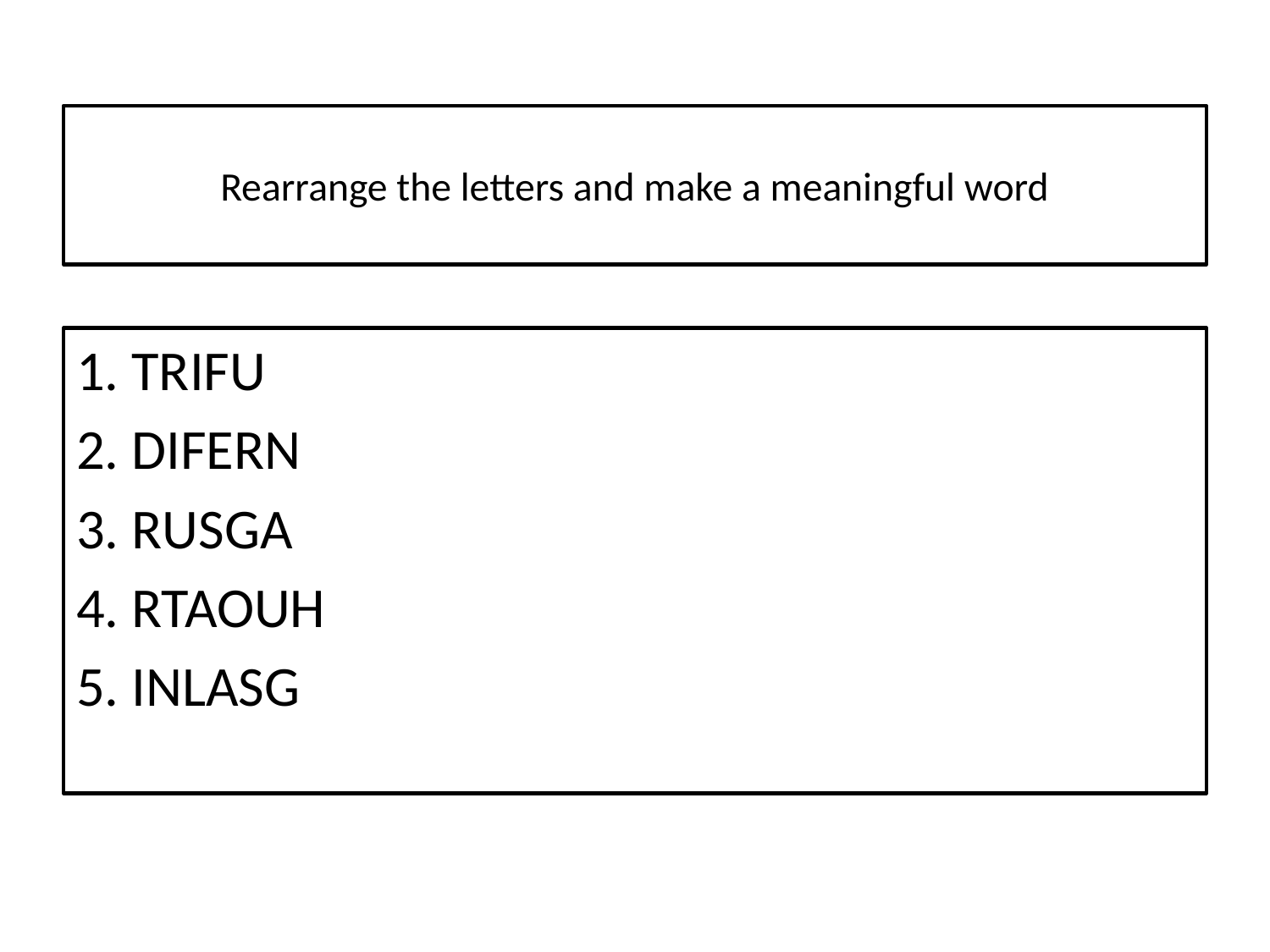

# Rearrange the letters and make a meaningful word
1. TRIFU
2. DIFERN
3. RUSGA
4. RTAOUH
5. INLASG